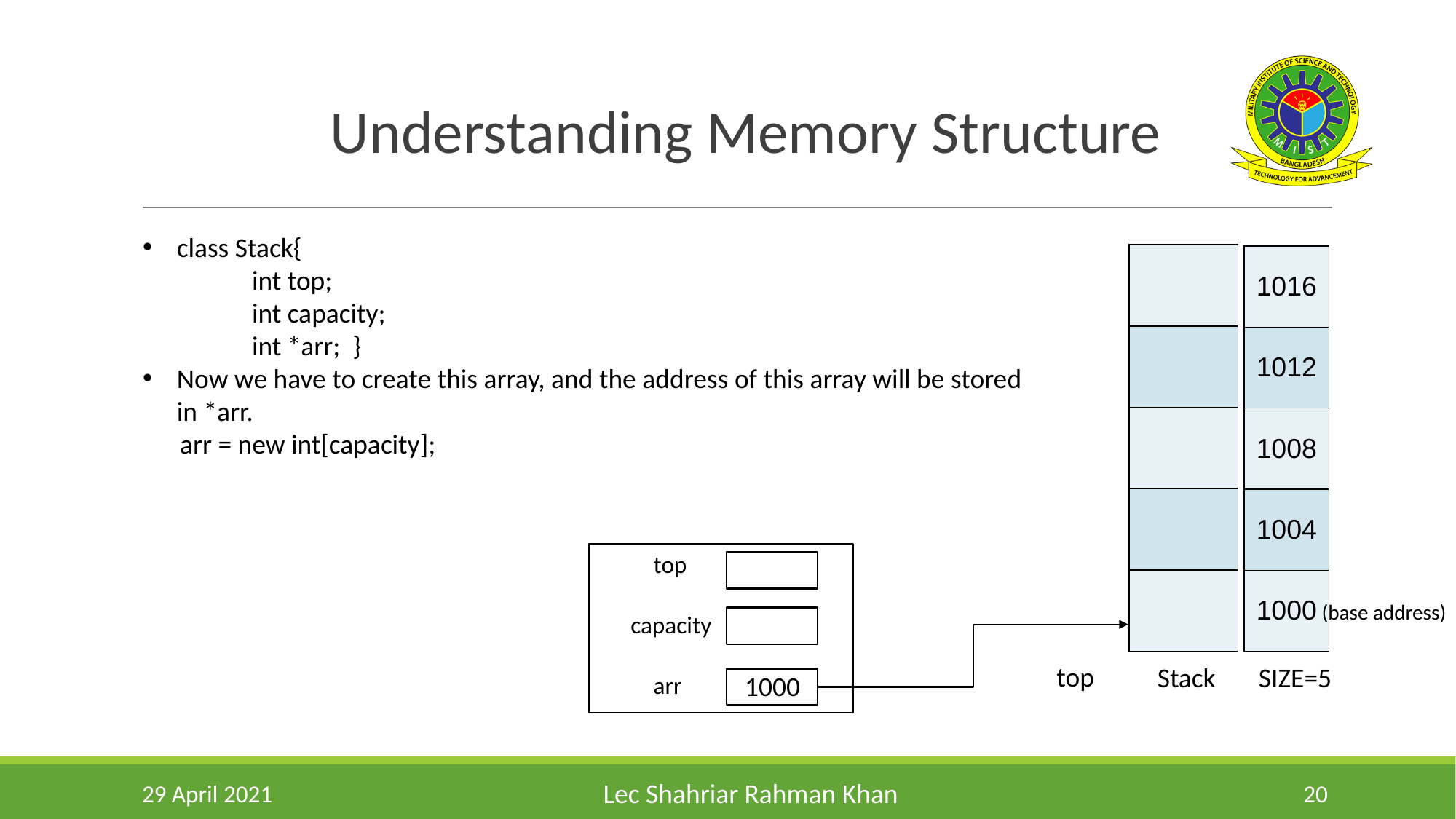

Understanding Memory Structure
class Stack{
int top;
int capacity;
int *arr;  }
Now we have to create this array, and the address of this array will be stored in *arr.
      arr = new int[capacity];

|  |
| --- |
|  |
|  |
|  |
|  |
| 1016 |
| --- |
| 1012 |
| 1008 |
| 1004 |
| 1000 |

d
top

(base address)
capacity

top
Stack       SIZE=5
1000
arr

29 April 2021
20